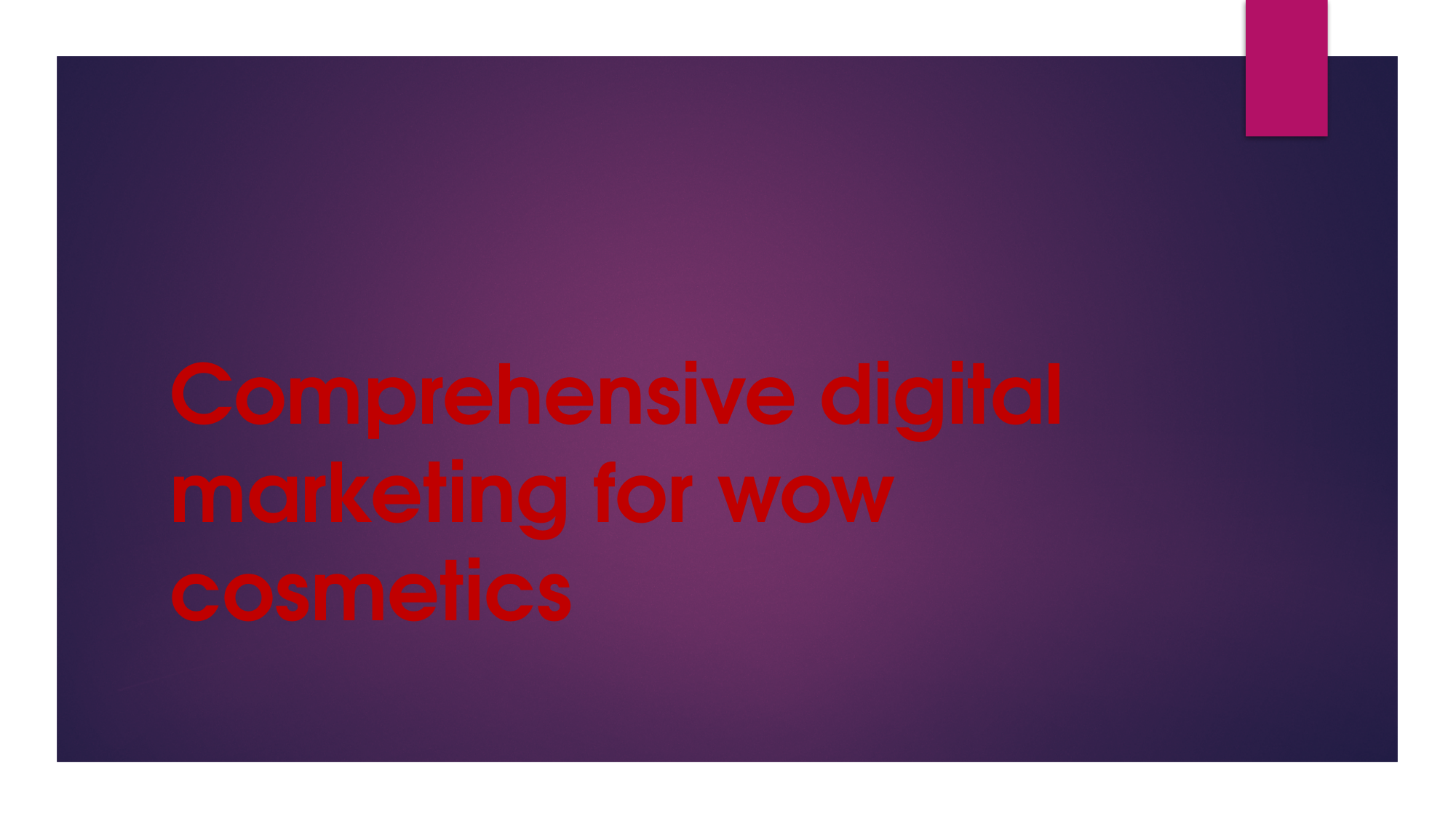

# Comprehensive digital marketing for wow cosmetics